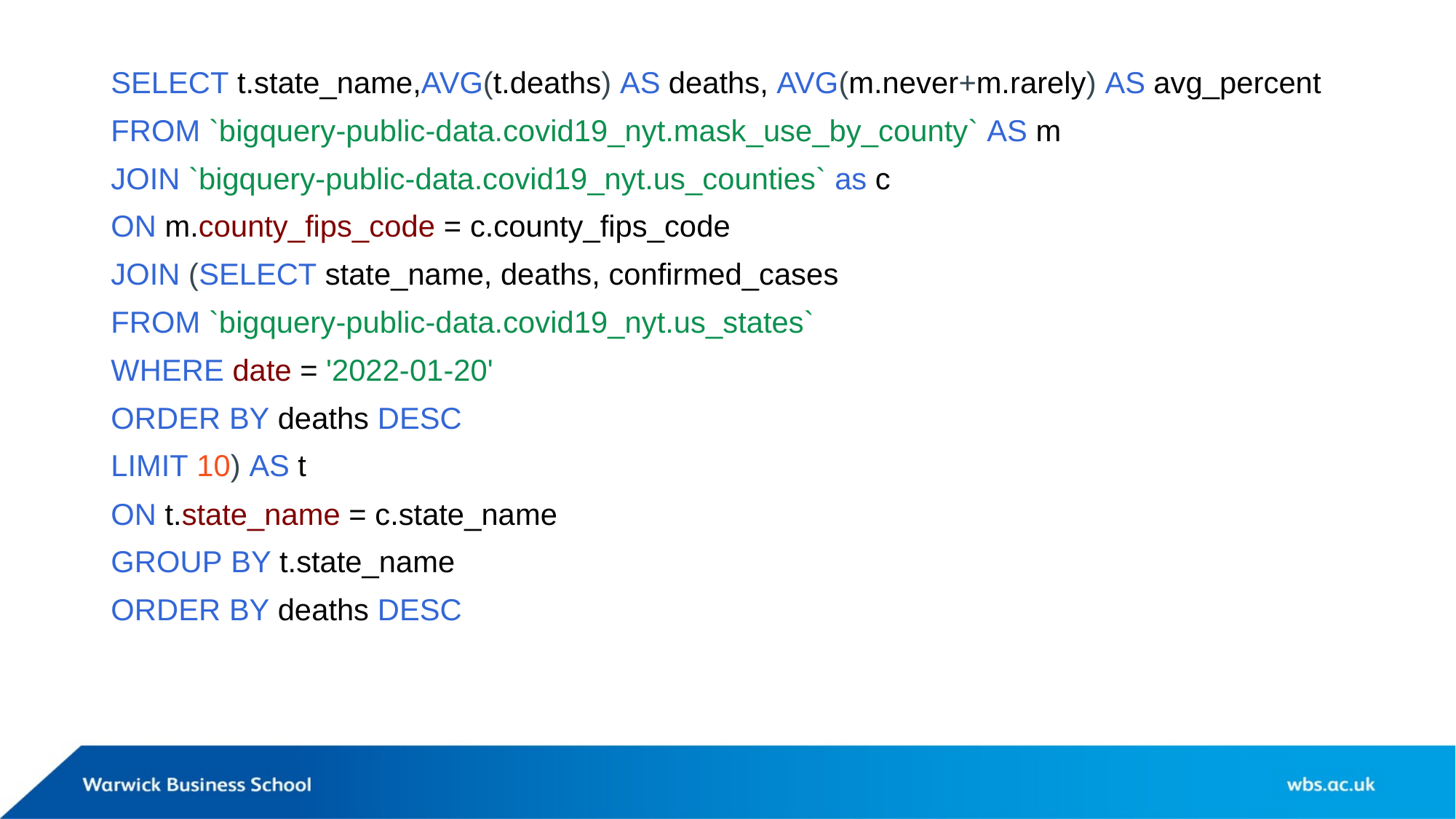

SELECT t.state_name,AVG(t.deaths) AS deaths, AVG(m.never+m.rarely) AS avg_percent
FROM `bigquery-public-data.covid19_nyt.mask_use_by_county` AS m
JOIN `bigquery-public-data.covid19_nyt.us_counties` as c
ON m.county_fips_code = c.county_fips_code
JOIN (SELECT state_name, deaths, confirmed_cases
FROM `bigquery-public-data.covid19_nyt.us_states`
WHERE date = '2022-01-20'
ORDER BY deaths DESC
LIMIT 10) AS t
ON t.state_name = c.state_name
GROUP BY t.state_name
ORDER BY deaths DESC